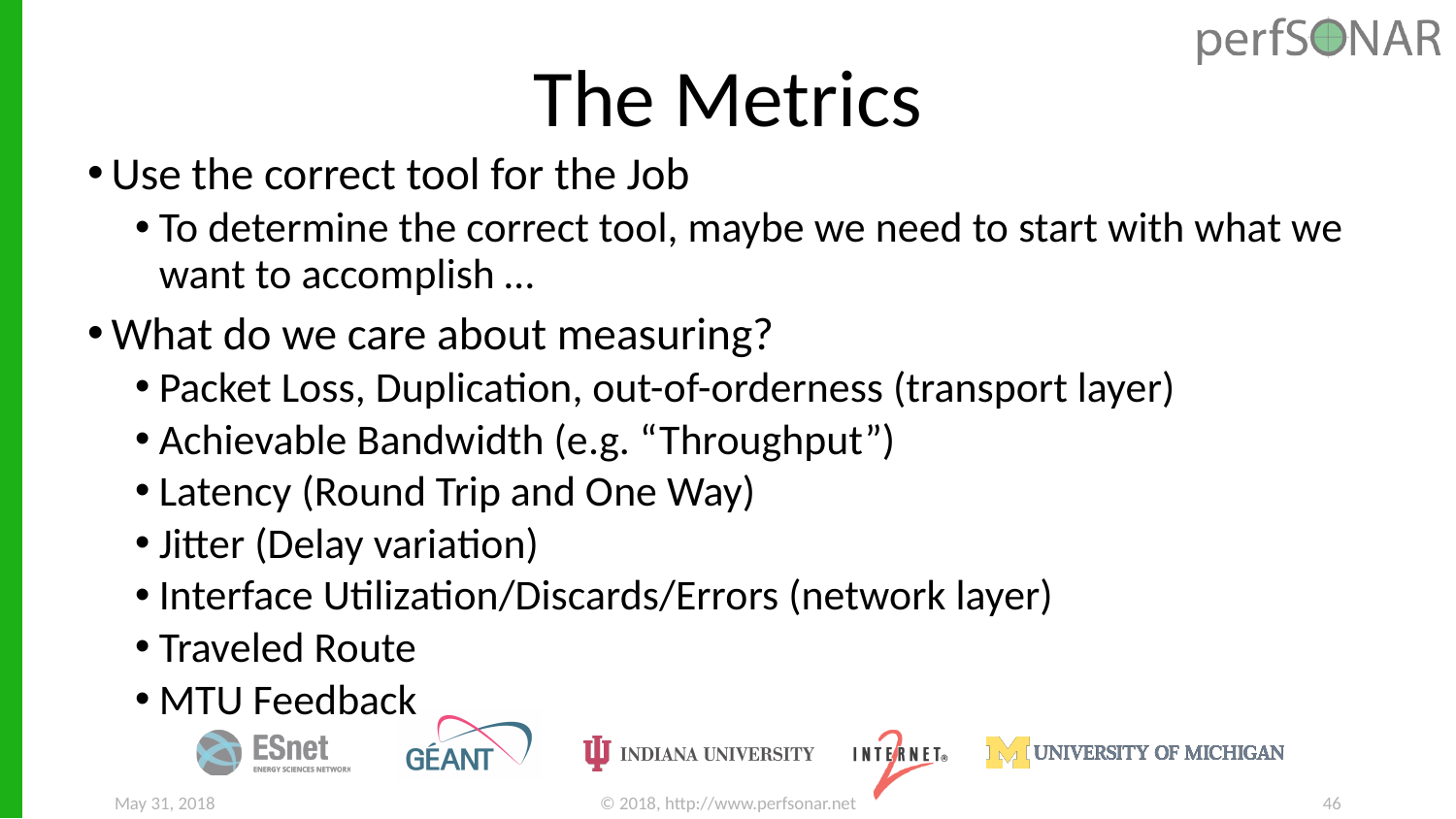

# The Metrics
Use the correct tool for the Job
To determine the correct tool, maybe we need to start with what we want to accomplish …
What do we care about measuring?
Packet Loss, Duplication, out-of-orderness (transport layer)
Achievable Bandwidth (e.g. “Throughput”)
Latency (Round Trip and One Way)
Jitter (Delay variation)
Interface Utilization/Discards/Errors (network layer)
Traveled Route
MTU Feedback

May 31, 2018
© 2018, http://www.perfsonar.net
46